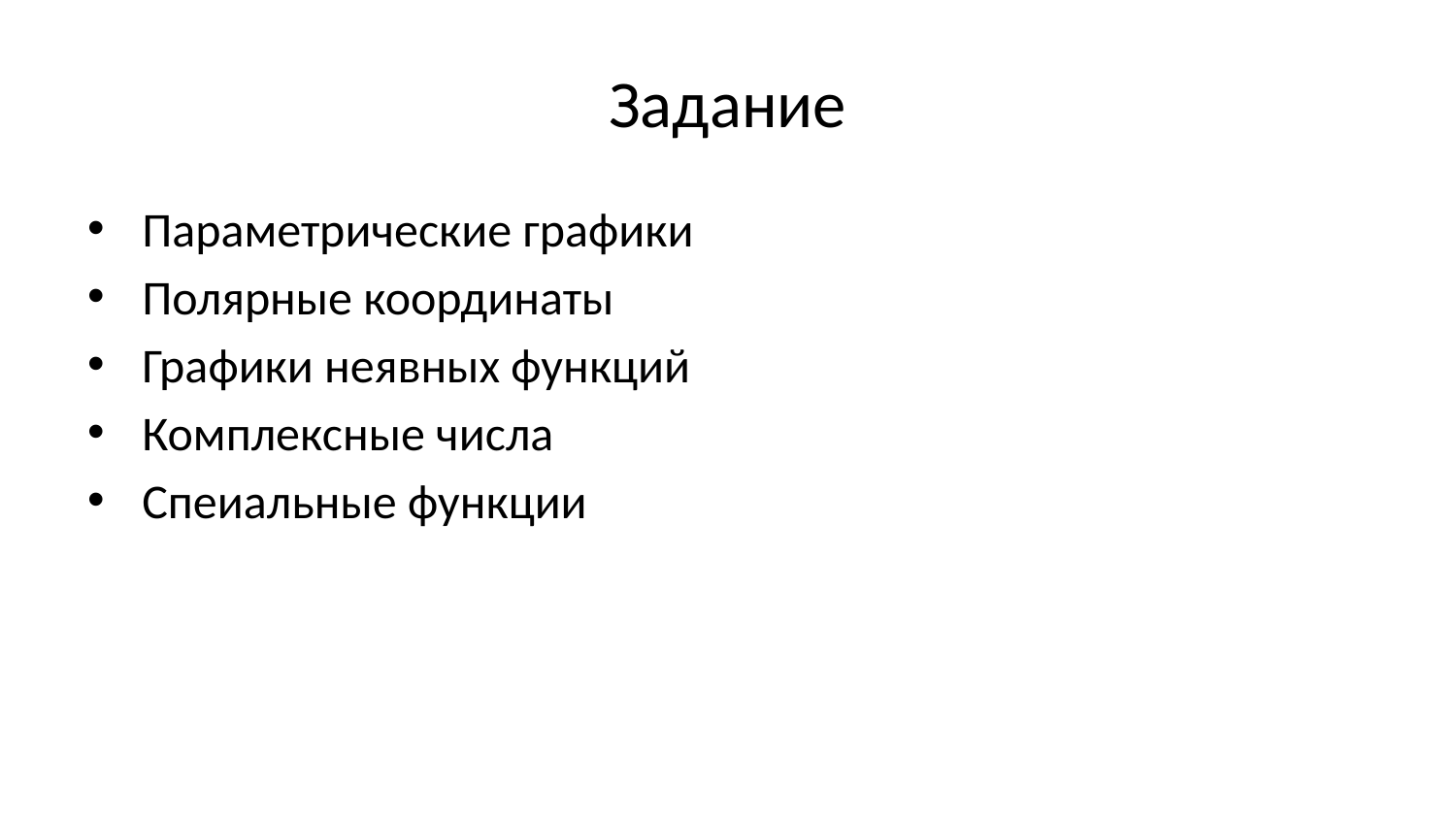

# Задание
Параметрические графики
Полярные координаты
Графики неявных функций
Комплексные числа
Спеиальные функции